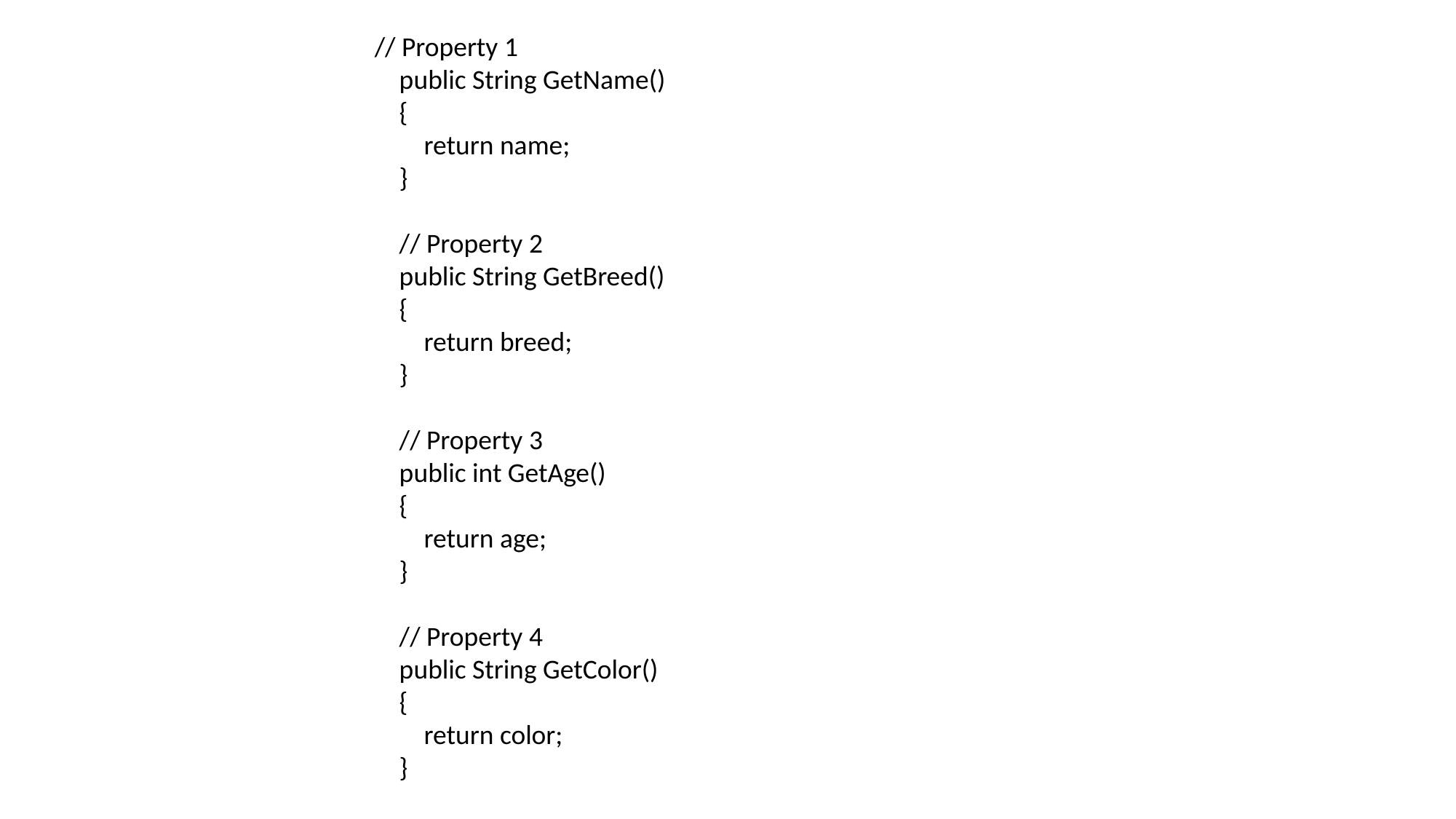

// Property 1
    public String GetName()
    {
        return name;
    }

    // Property 2
    public String GetBreed()
    {
        return breed;
    }

    // Property 3
    public int GetAge()
    {
        return age;
    }

    // Property 4
    public String GetColor()
    {
        return color;
    }